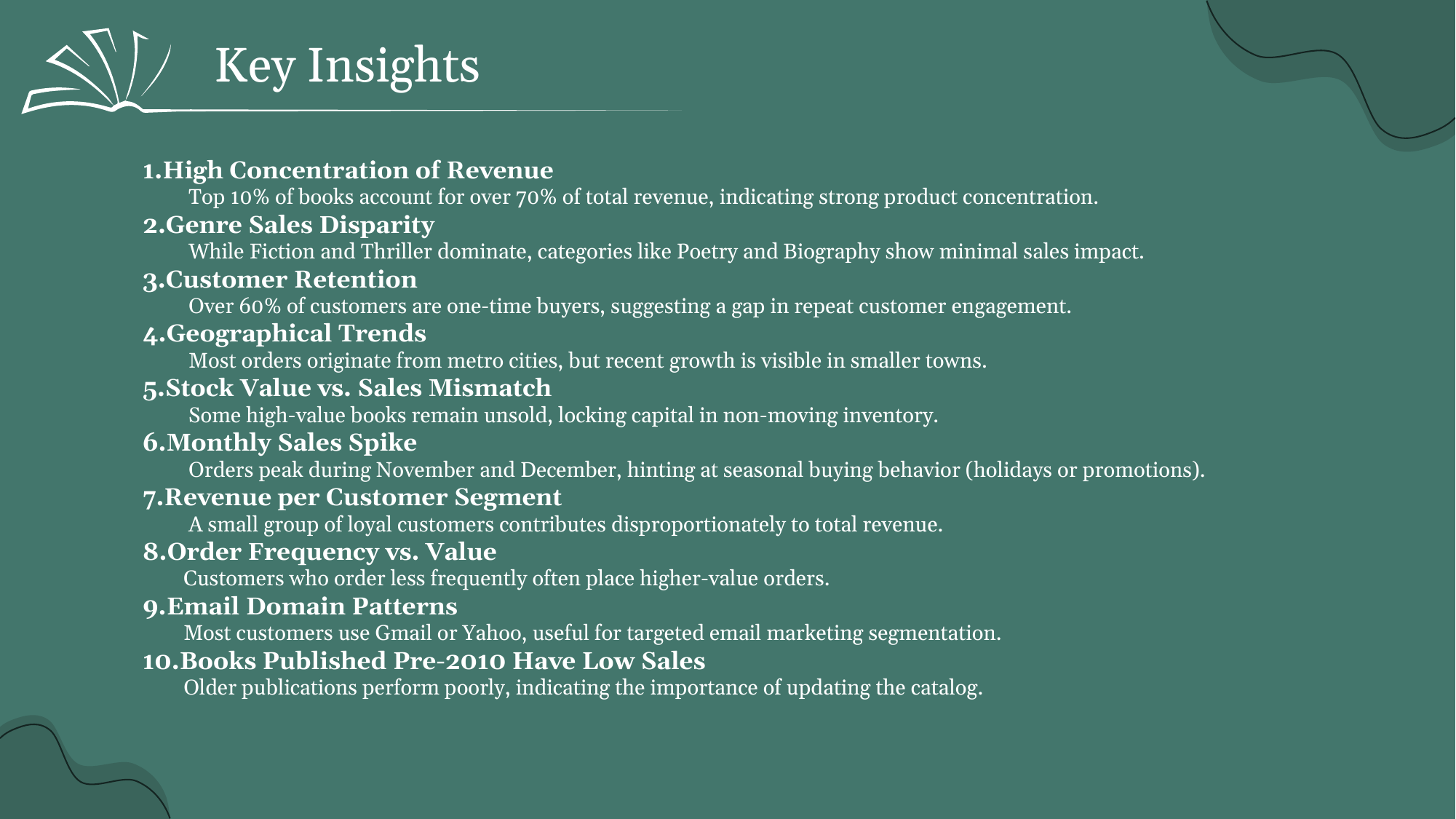

Key Insights

High Concentration of Revenue
         Top 10% of books account for over 70% of total revenue, indicating strong product concentration.
Genre Sales Disparity
         While Fiction and Thriller dominate, categories like Poetry and Biography show minimal sales impact.
Customer Retention
         Over 60% of customers are one-time buyers, suggesting a gap in repeat customer engagement.
Geographical Trends
         Most orders originate from metro cities, but recent growth is visible in smaller towns.
Stock Value vs. Sales Mismatch
         Some high-value books remain unsold, locking capital in non-moving inventory.
Monthly Sales Spike
         Orders peak during November and December, hinting at seasonal buying behavior (holidays or promotions).
Revenue per Customer Segment
         A small group of loyal customers contributes disproportionately to total revenue.
Order Frequency vs. Value
        Customers who order less frequently often place higher-value orders.
Email Domain Patterns
        Most customers use Gmail or Yahoo, useful for targeted email marketing segmentation.
Books Published Pre-2010 Have Low Sales
        Older publications perform poorly, indicating the importance of updating the catalog.